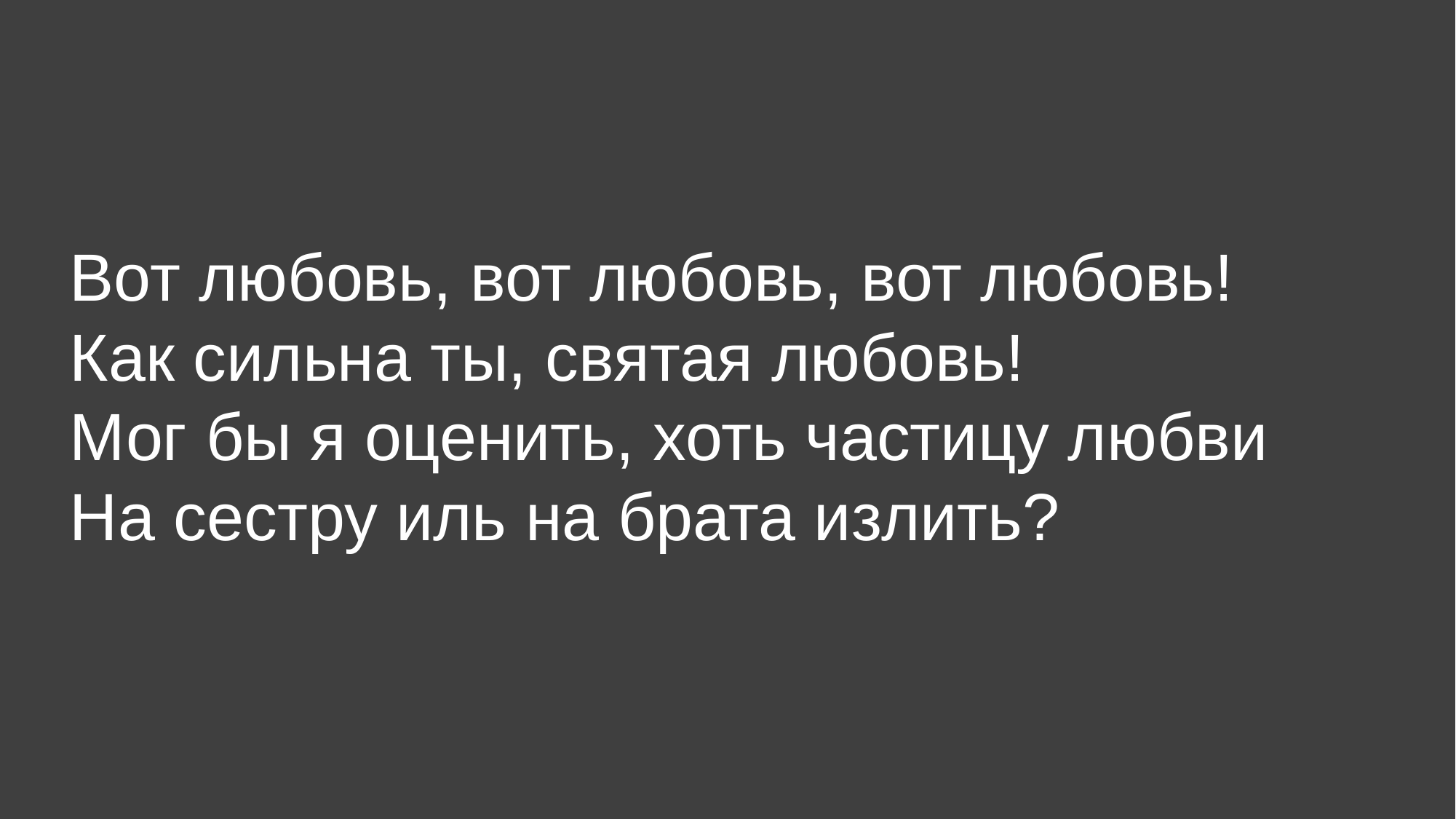

Вот любовь, вот любовь, вот любовь!
Как сильна ты, святая любовь!
Мог бы я оценить, хоть частицу любви
На сестру иль на брата излить?